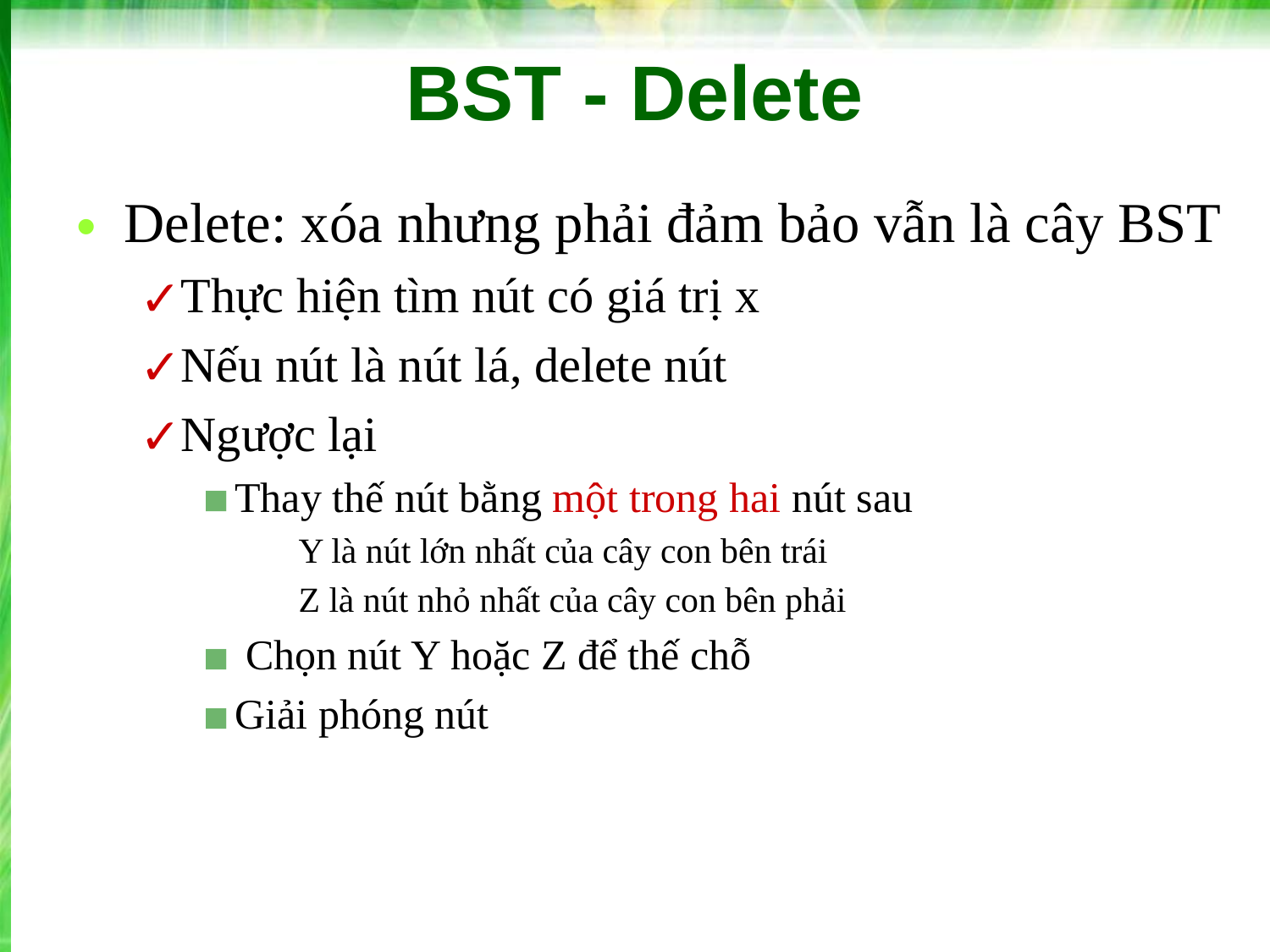

# BST - Delete
Delete: xóa nhưng phải đảm bảo vẫn là cây BST
Thực hiện tìm nút có giá trị x
Nếu nút là nút lá, delete nút
Ngược lại
Thay thế nút bằng một trong hai nút sau
Y là nút lớn nhất của cây con bên trái
Z là nút nhỏ nhất của cây con bên phải
 Chọn nút Y hoặc Z để thế chỗ
Giải phóng nút
51